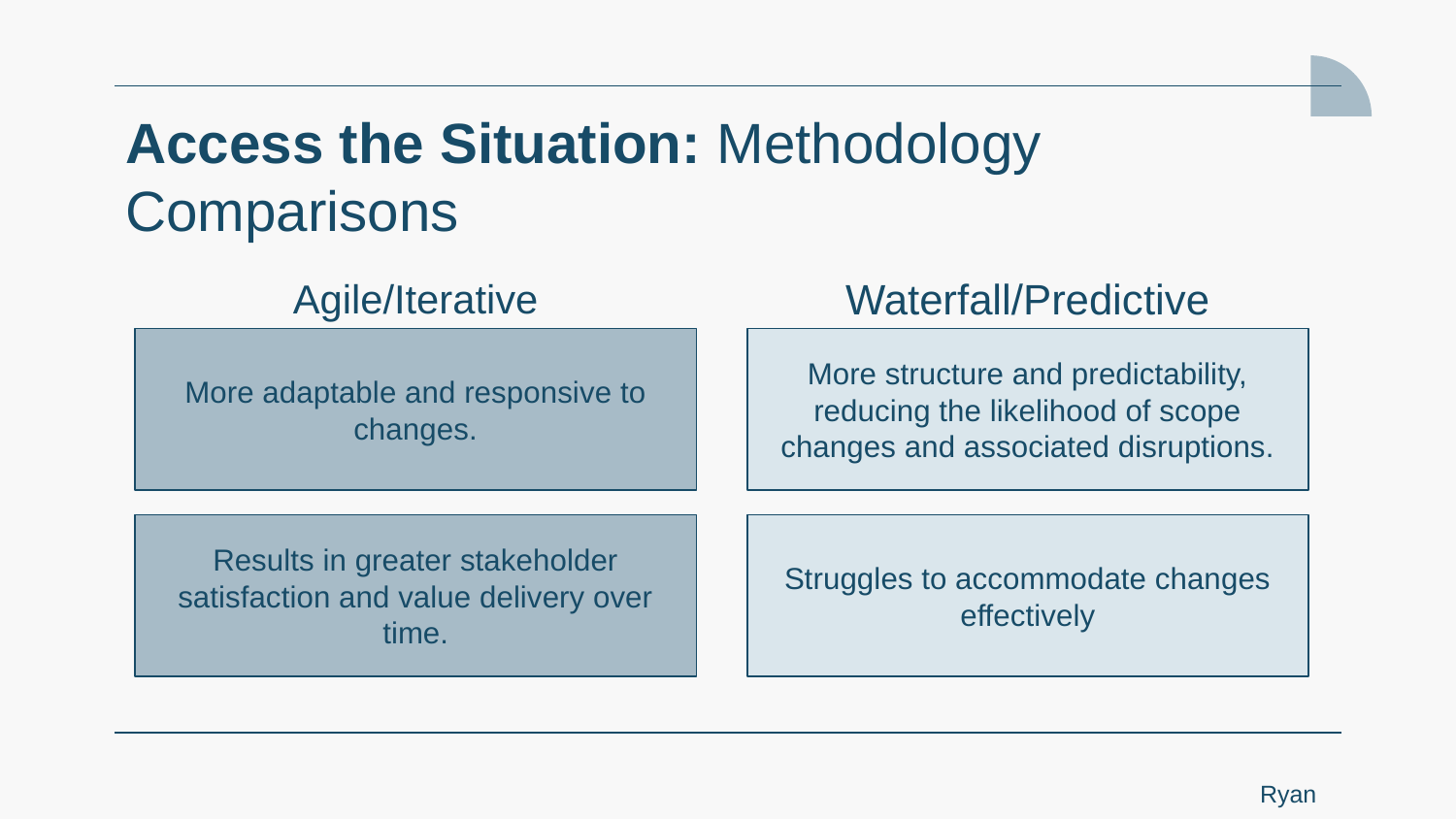

# Access the Situation: Methodology Comparisons
Agile/Iterative
Waterfall/Predictive
More adaptable and responsive to changes.
More structure and predictability, reducing the likelihood of scope changes and associated disruptions.
Results in greater stakeholder satisfaction and value delivery over time.
Struggles to accommodate changes effectively
Ryan